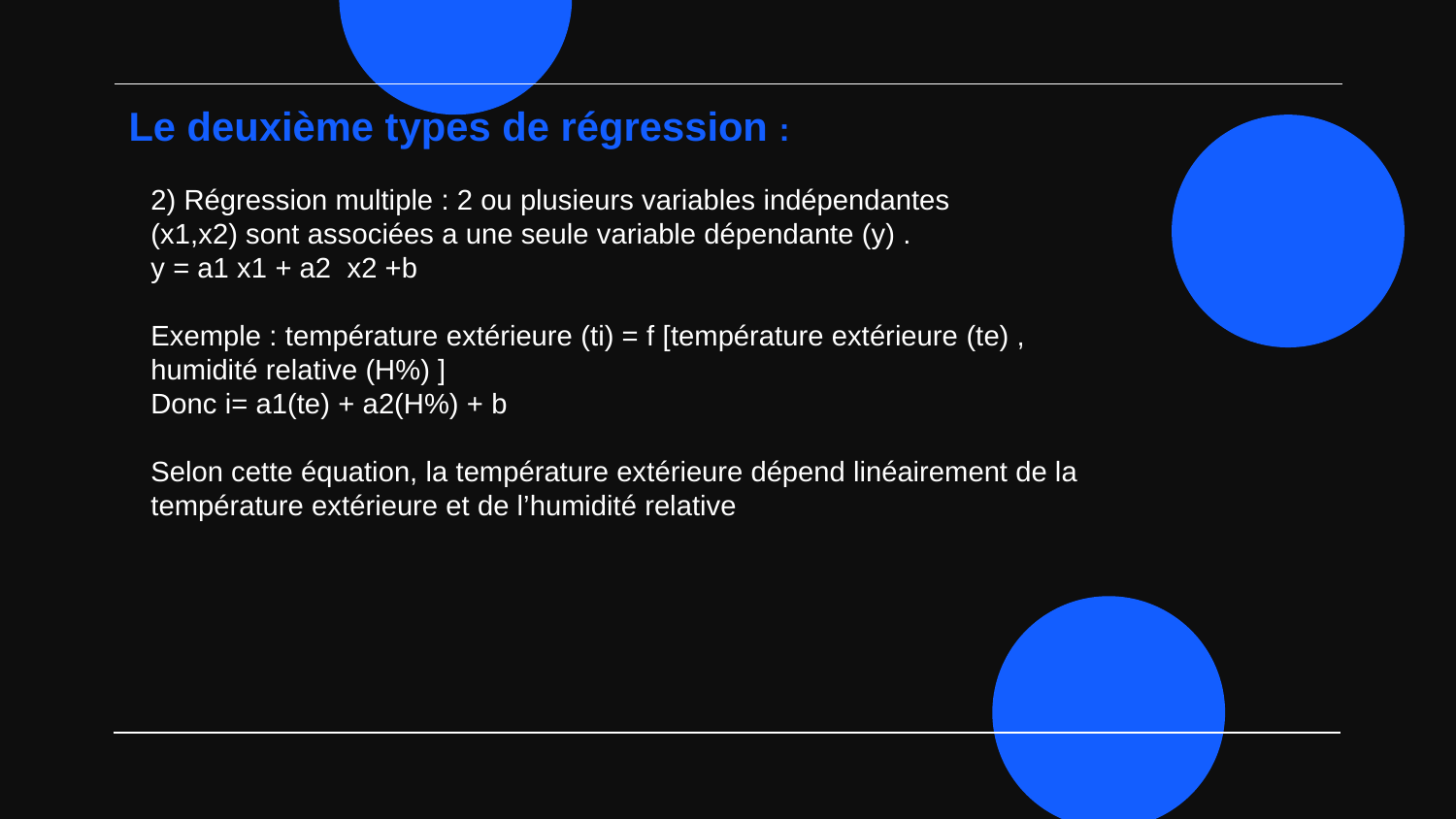

# Le deuxième types de régression :

2) Régression multiple : 2 ou plusieurs variables indépendantes (x1,x2) sont associées a une seule variable dépendante (y) .
y = a1 x1 + a2  x2 +b

Exemple : température extérieure (ti) = f [température extérieure (te) , humidité relative (H%) ]
Donc i= a1(te) + a2(H%) + b

Selon cette équation, la température extérieure dépend linéairement de la température extérieure et de l’humidité relative